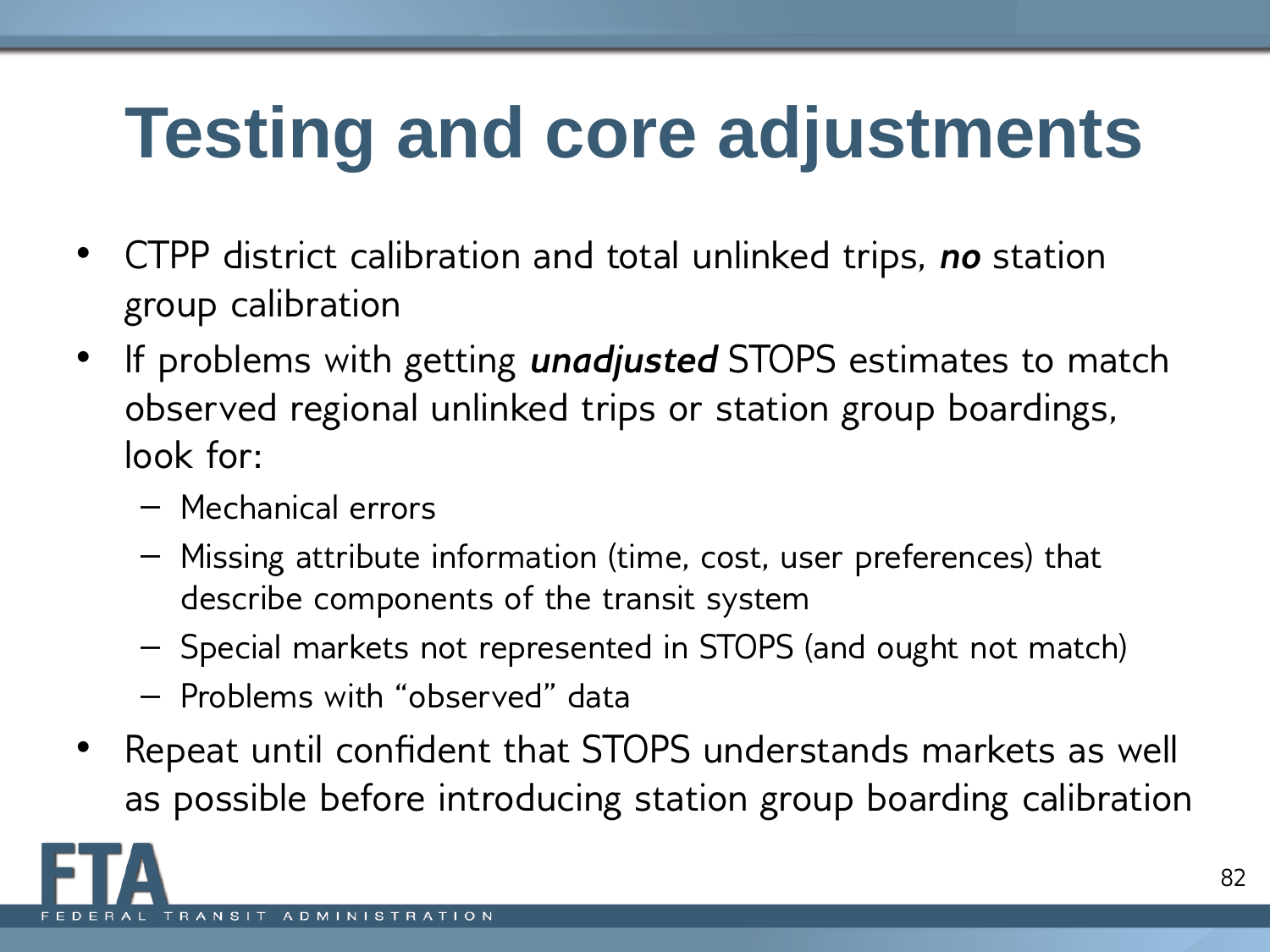

# Testing and core adjustments
CTPP district calibration and total unlinked trips, no station group calibration
If problems with getting unadjusted STOPS estimates to match observed regional unlinked trips or station group boardings, look for:
Mechanical errors
Missing attribute information (time, cost, user preferences) that describe components of the transit system
Special markets not represented in STOPS (and ought not match)
Problems with “observed” data
Repeat until confident that STOPS understands markets as well as possible before introducing station group boarding calibration